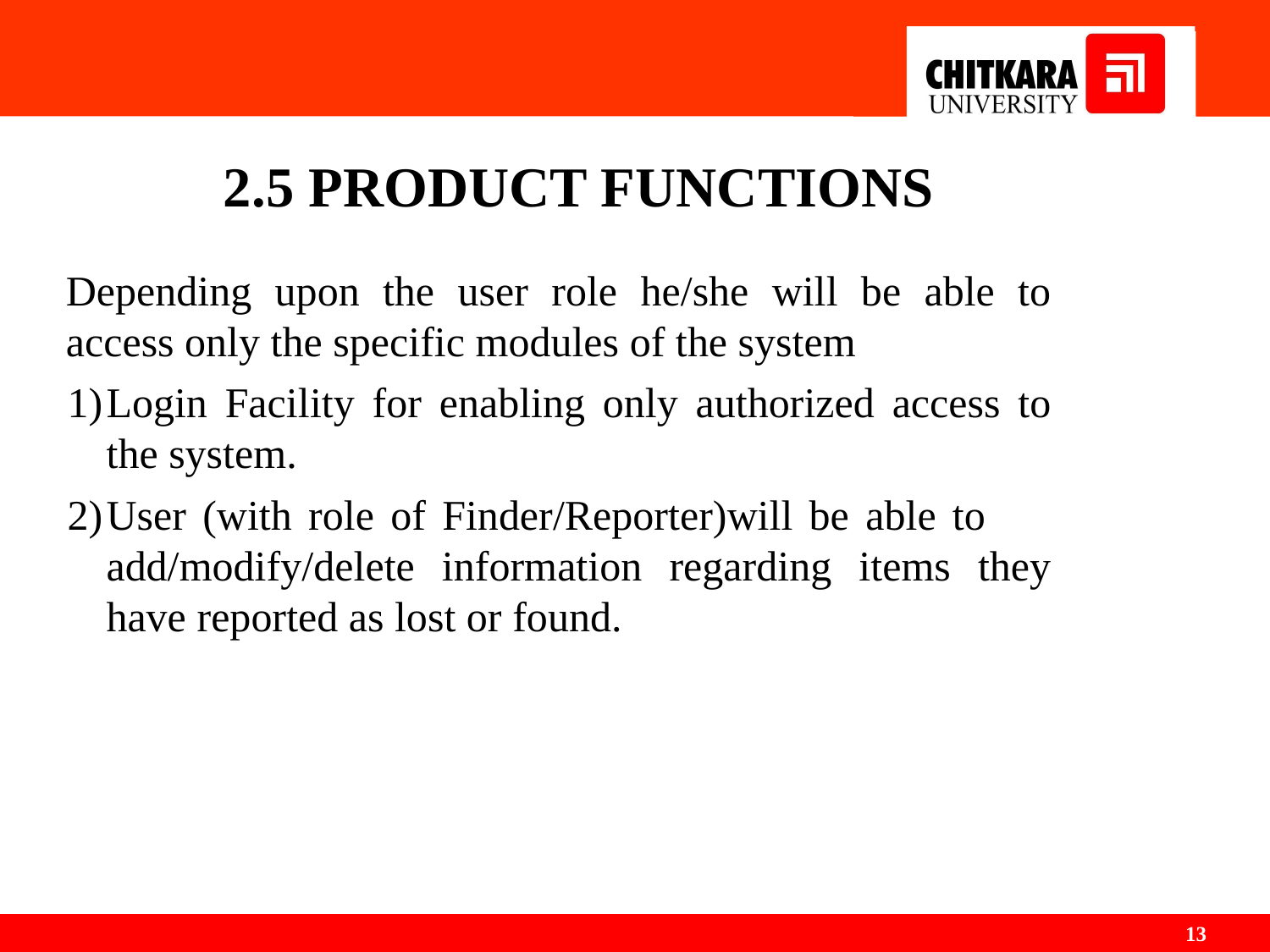

# 2.5 PRODUCT FUNCTIONS
Depending upon the user role he/she will be able to access only the specific modules of the system
Login Facility for enabling only authorized access to the system.
User (with role of Finder/Reporter)will be able to     add/modify/delete information regarding items they have reported as lost or found.

13